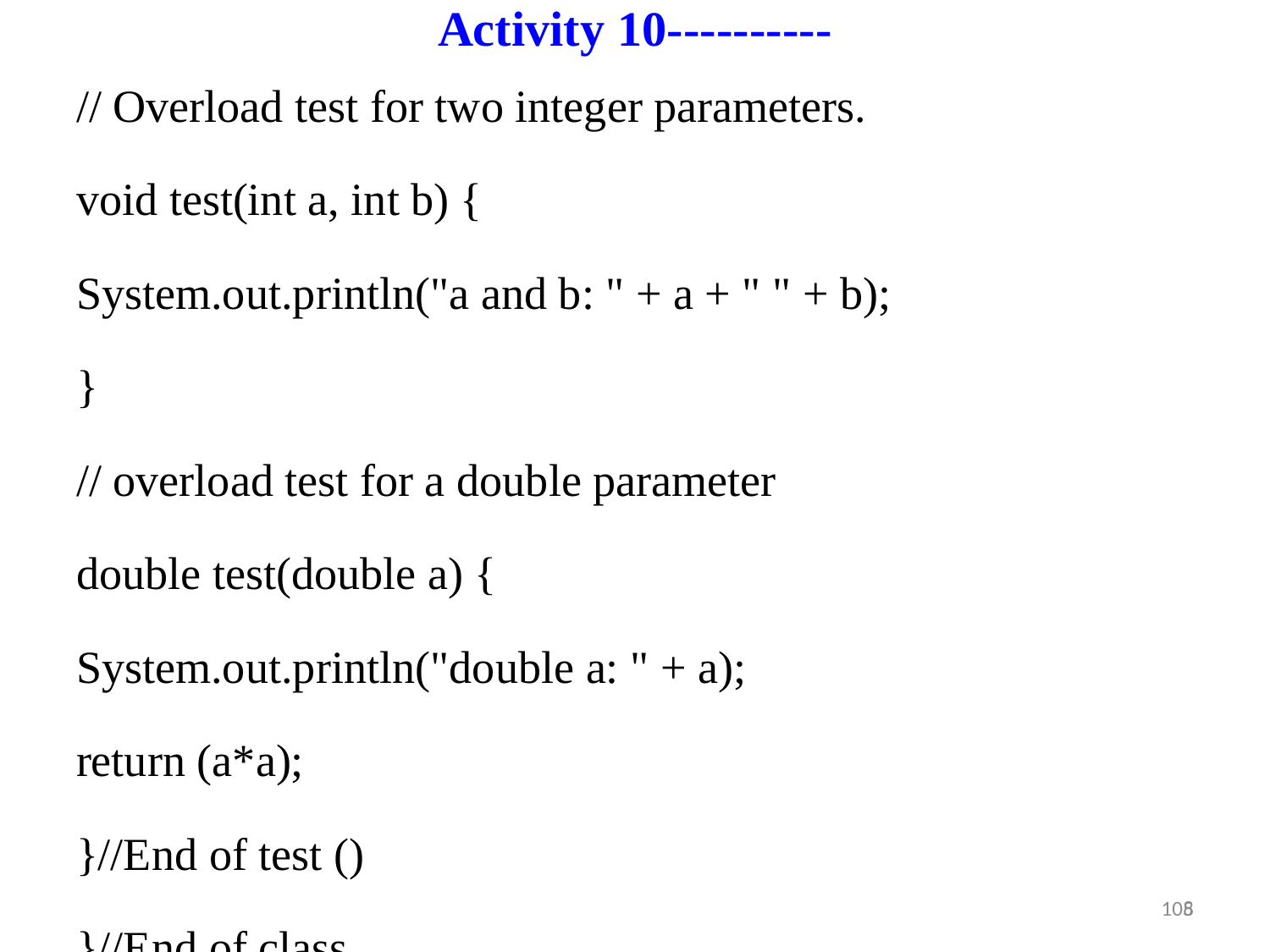

Activity 10----------
// Overload test for two integer parameters.
void test(int a, int b) {
System.out.println("a and b: " + a + " " + b);
}
// overload test for a double parameter
double test(double a) {
System.out.println("double a: " + a);
return (a*a);
}//End of test ()
}//End of class
8
105